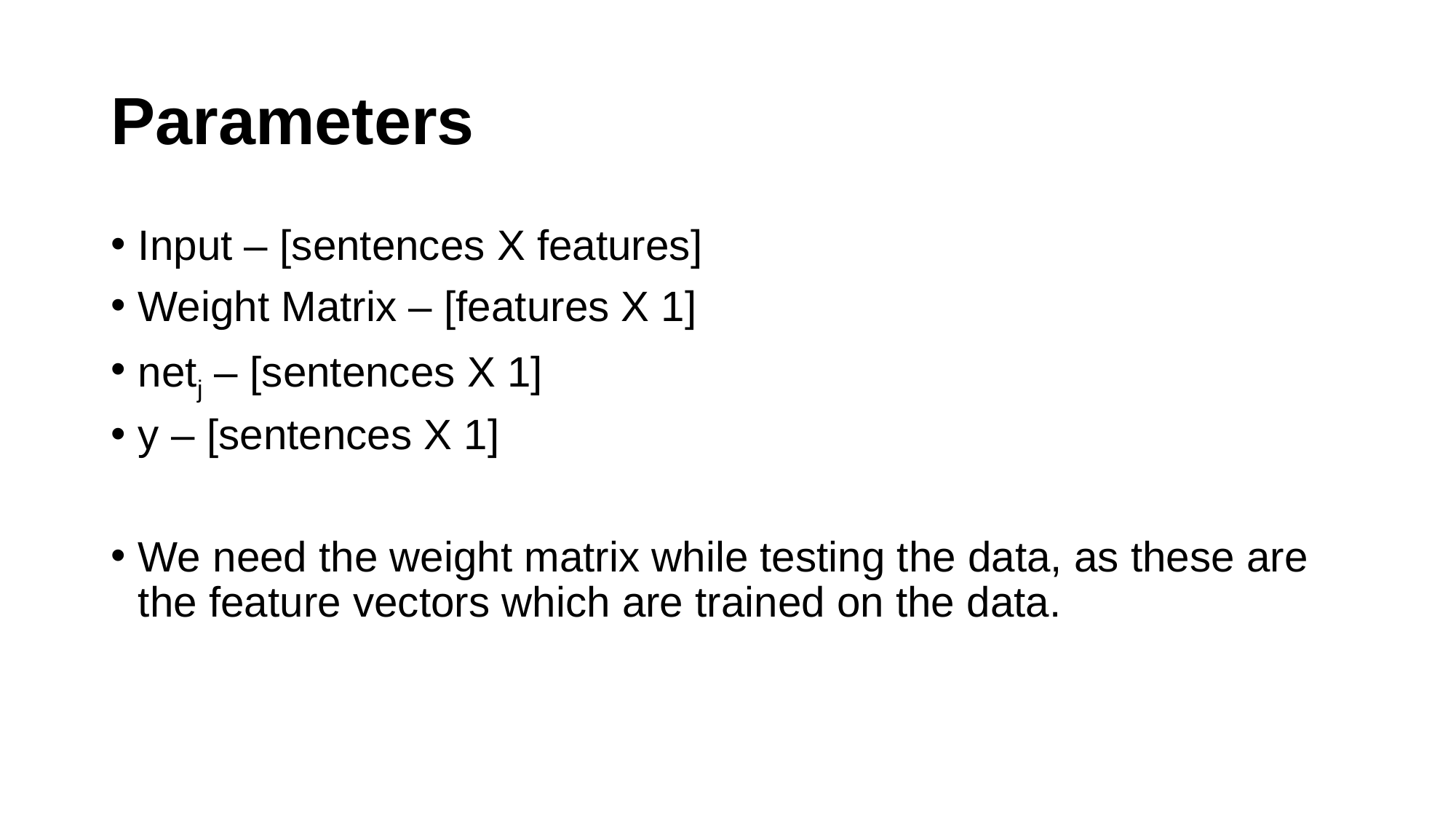

# Parameters
Input – [sentences X features]
Weight Matrix – [features X 1]
netj – [sentences X 1]
y – [sentences X 1]

We need the weight matrix while testing the data, as these are the feature vectors which are trained on the data.